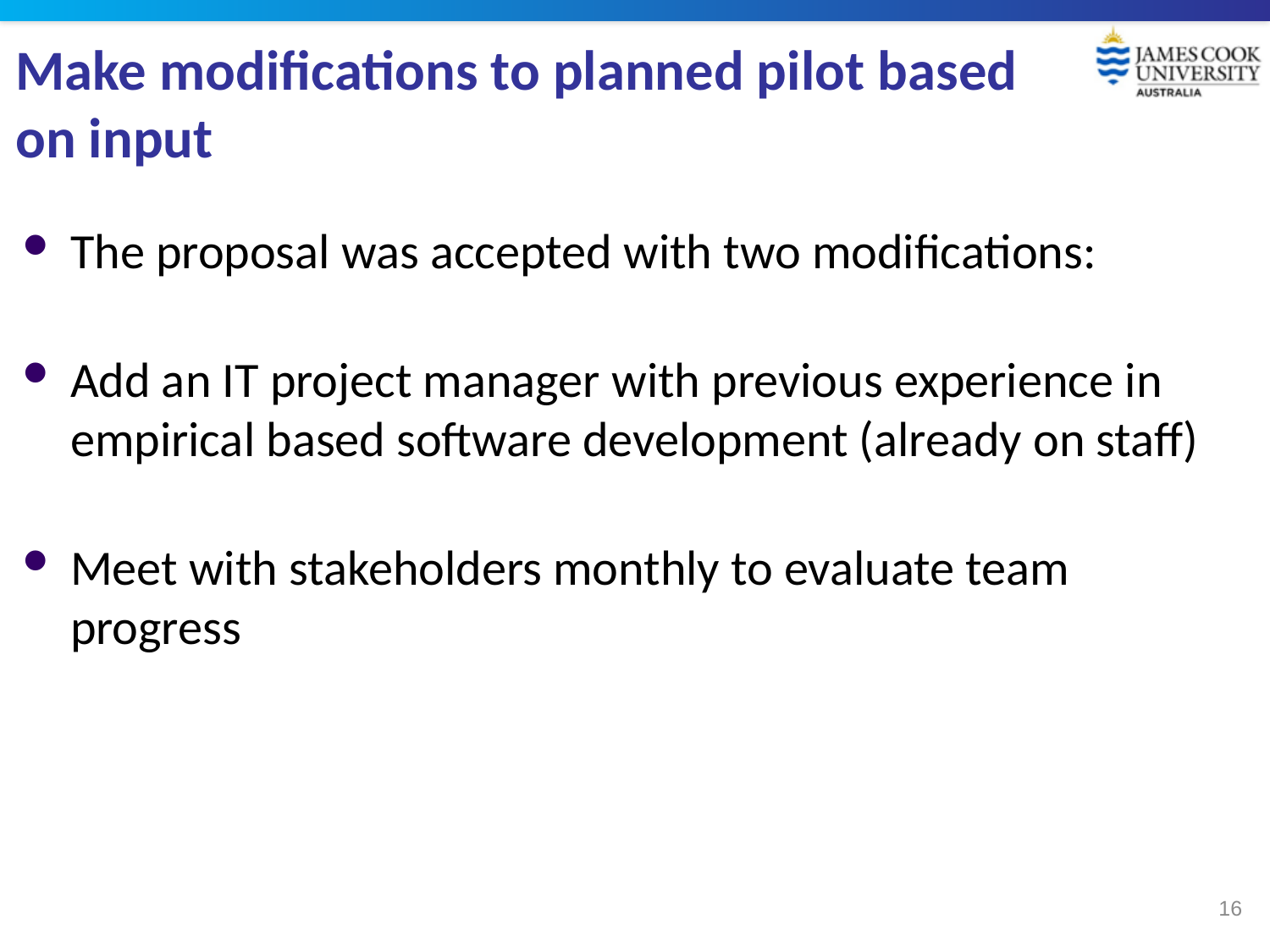

# Make modifications to planned pilot based on input
The proposal was accepted with two modifications:
Add an IT project manager with previous experience in empirical based software development (already on staff)
Meet with stakeholders monthly to evaluate team progress
16